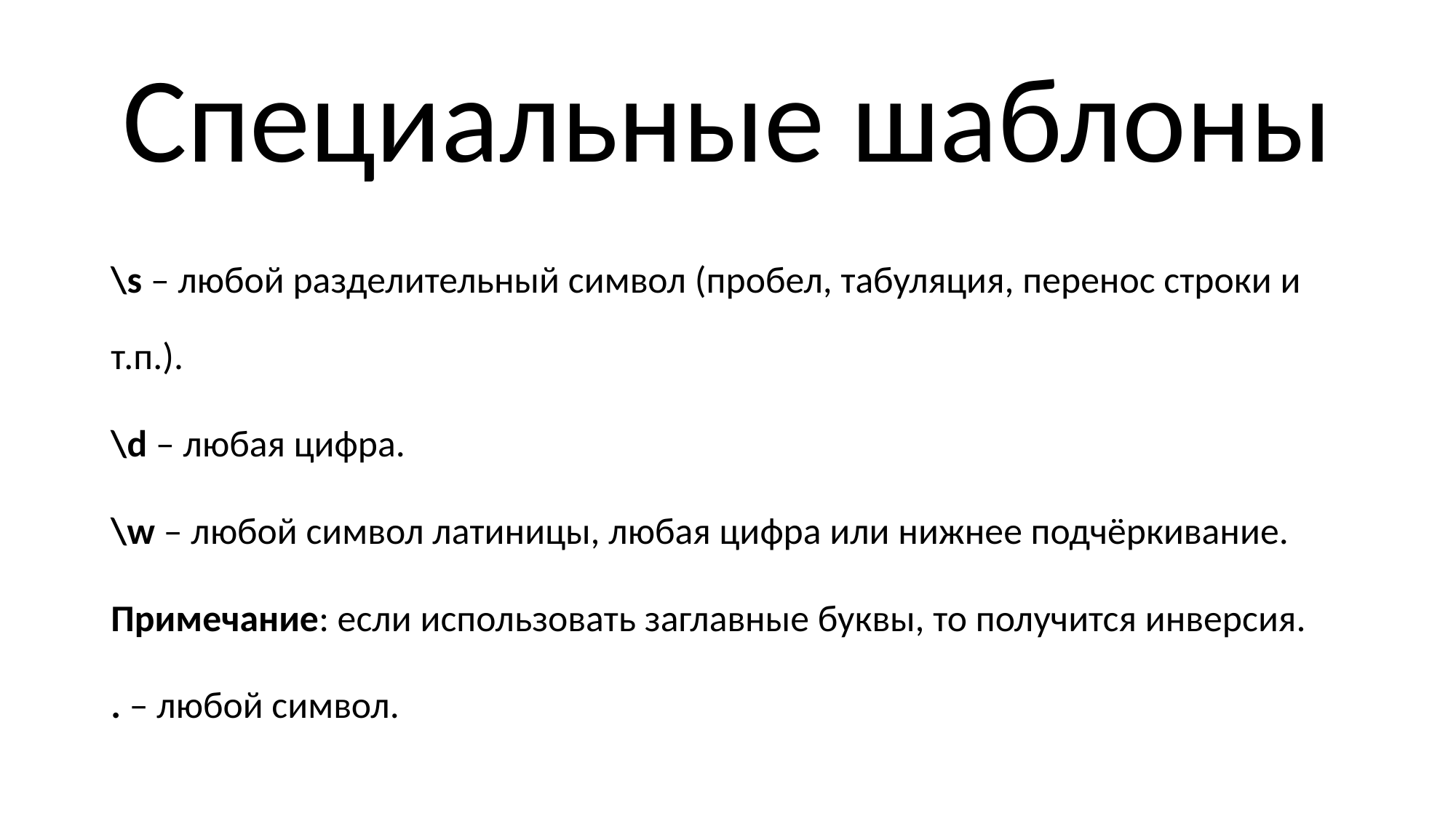

# Cпециальные шаблоны
\s – любой разделительный символ (пробел, табуляция, перенос строки и т.п.).
\d – любая цифра.
\w – любой символ латиницы, любая цифра или нижнее подчёркивание.
Примечание: если использовать заглавные буквы, то получится инверсия.
. – любой символ.